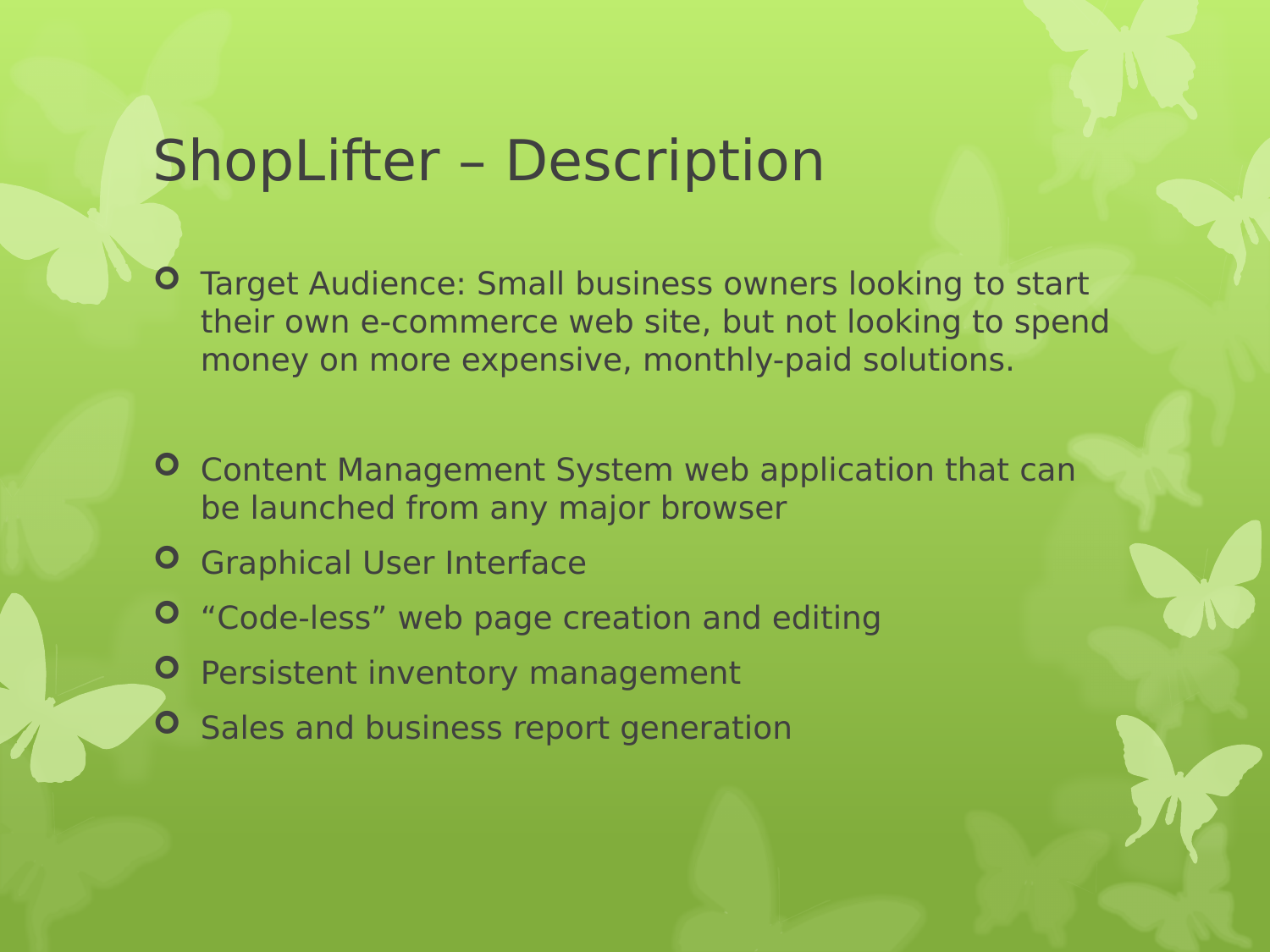

# ShopLifter – Description
Target Audience: Small business owners looking to start their own e-commerce web site, but not looking to spend money on more expensive, monthly-paid solutions.

Content Management System web application that can be launched from any major browser
Graphical User Interface
“Code-less” web page creation and editing
Persistent inventory management
Sales and business report generation